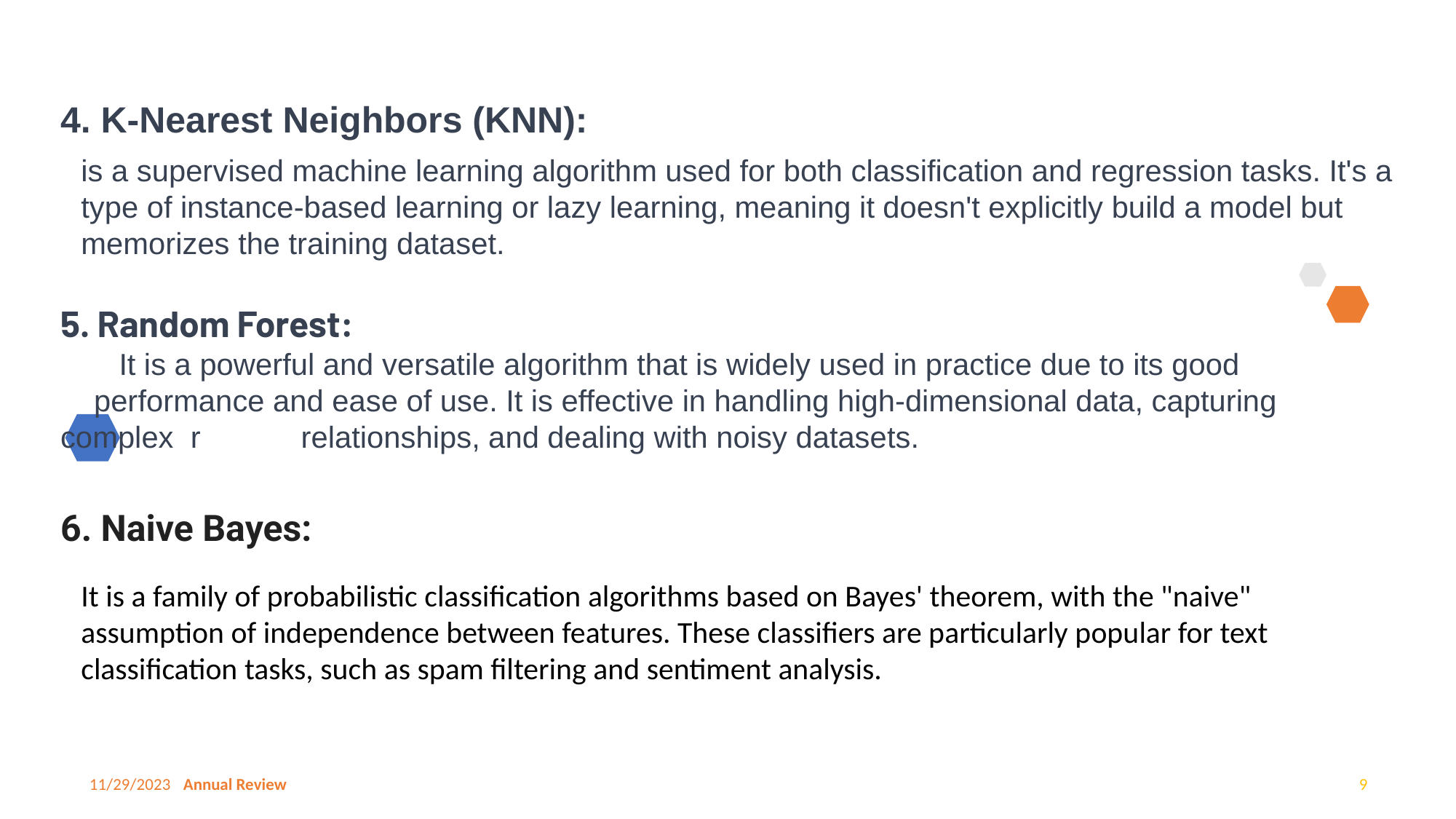

4. K-Nearest Neighbors (KNN):
is a supervised machine learning algorithm used for both classification and regression tasks. It's a type of instance-based learning or lazy learning, meaning it doesn't explicitly build a model but memorizes the training dataset.
5. Random Forest:
       It is a powerful and versatile algorithm that is widely used in practice due to its good                     performance and ease of use. It is effective in handling high-dimensional data, capturing complex  r            relationships, and dealing with noisy datasets.
6. Naive Bayes:
It is a family of probabilistic classification algorithms based on Bayes' theorem, with the "naive" assumption of independence between features. These classifiers are particularly popular for text classification tasks, such as spam filtering and sentiment analysis.